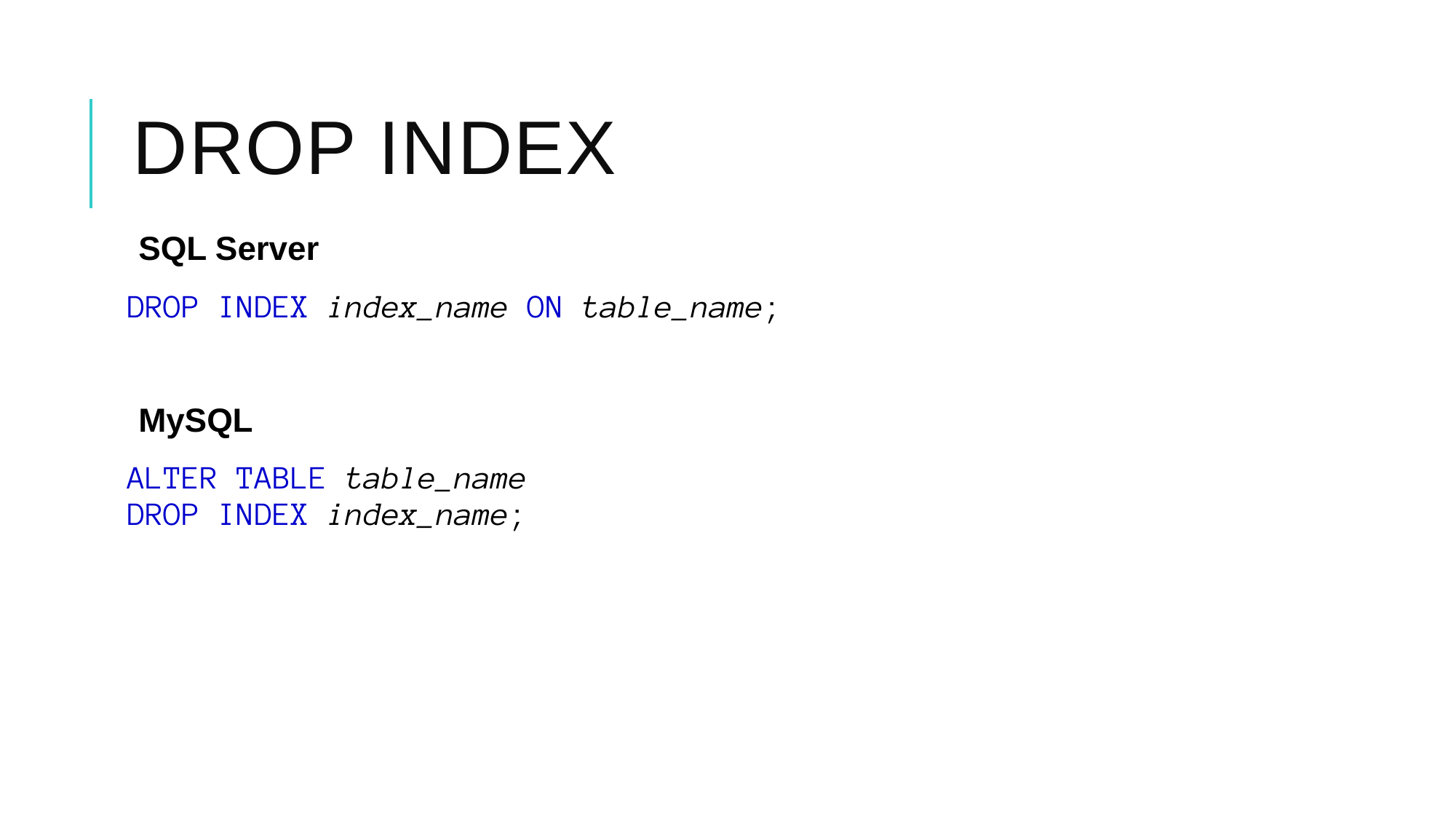

# Drop index
SQL Server
DROP INDEX index_name ON table_name;

MySQL
ALTER TABLE table_name
DROP INDEX index_name;